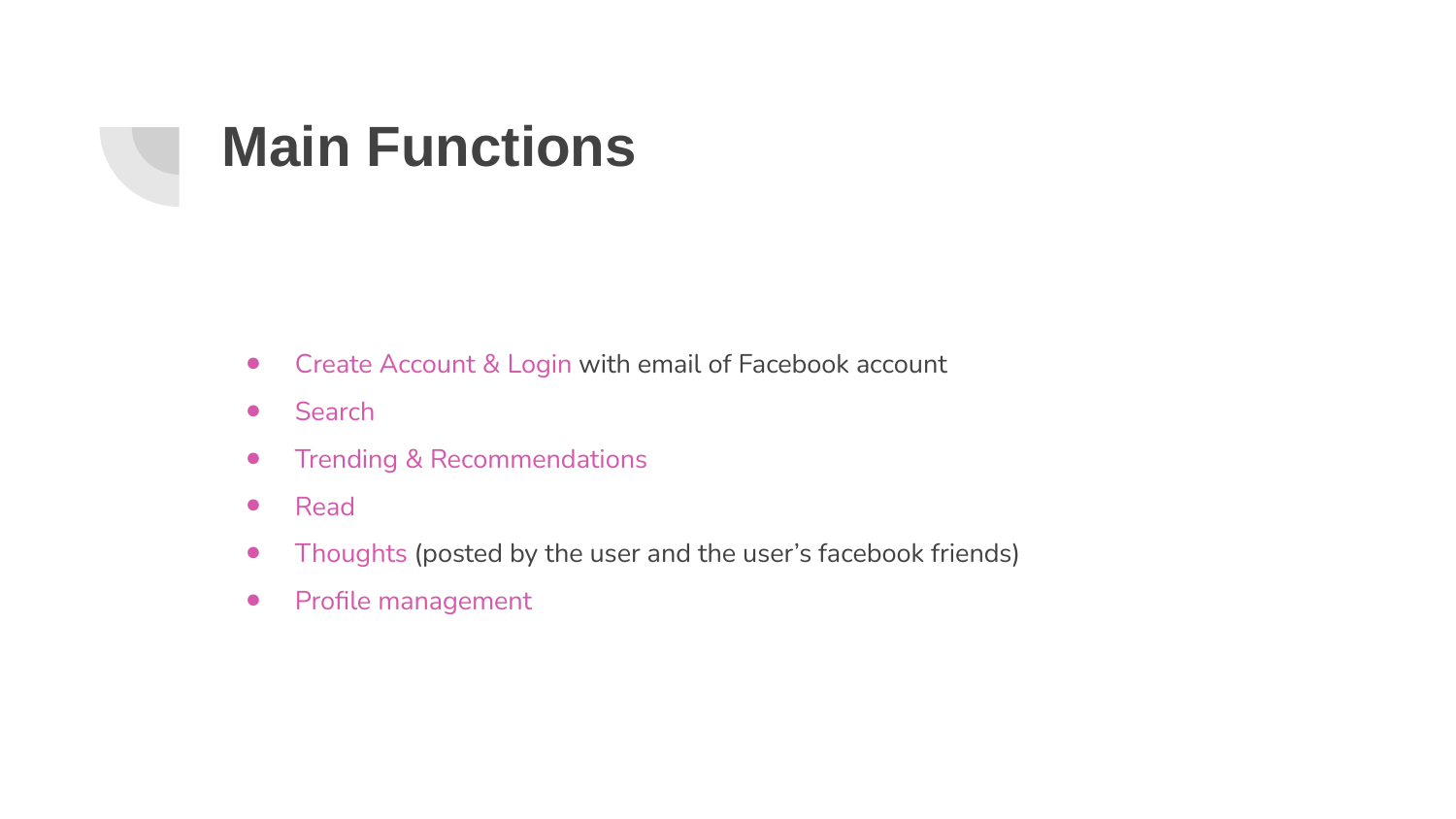

# Main Functions
Create Account & Login with email of Facebook account
Search
Trending & Recommendations
Read
Thoughts (posted by the user and the user’s facebook friends)
Profile management